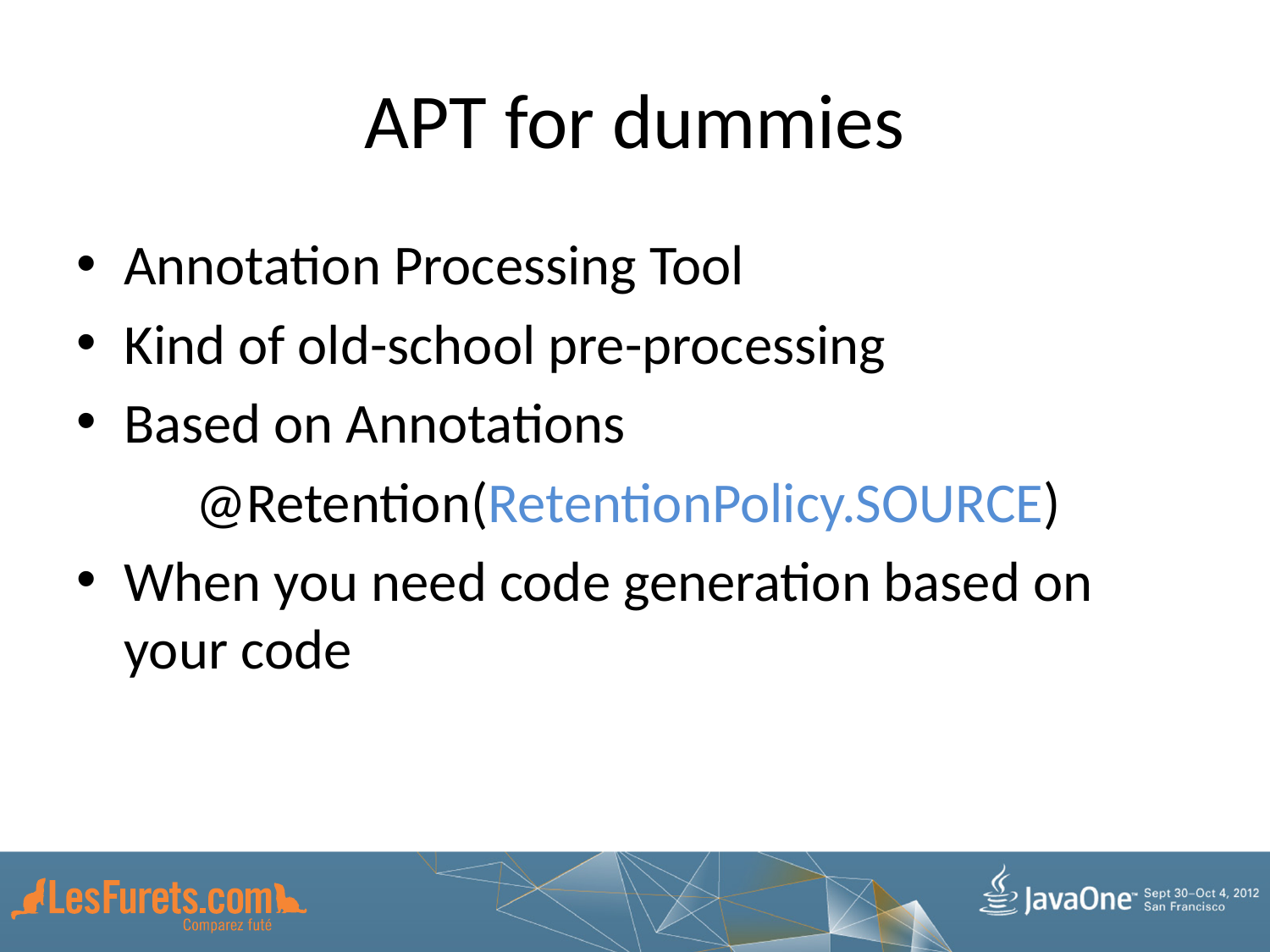

# APT for dummies
Annotation Processing Tool
Kind of old-school pre-processing
Based on Annotations
@Retention(RetentionPolicy.SOURCE)
When you need code generation based on your code